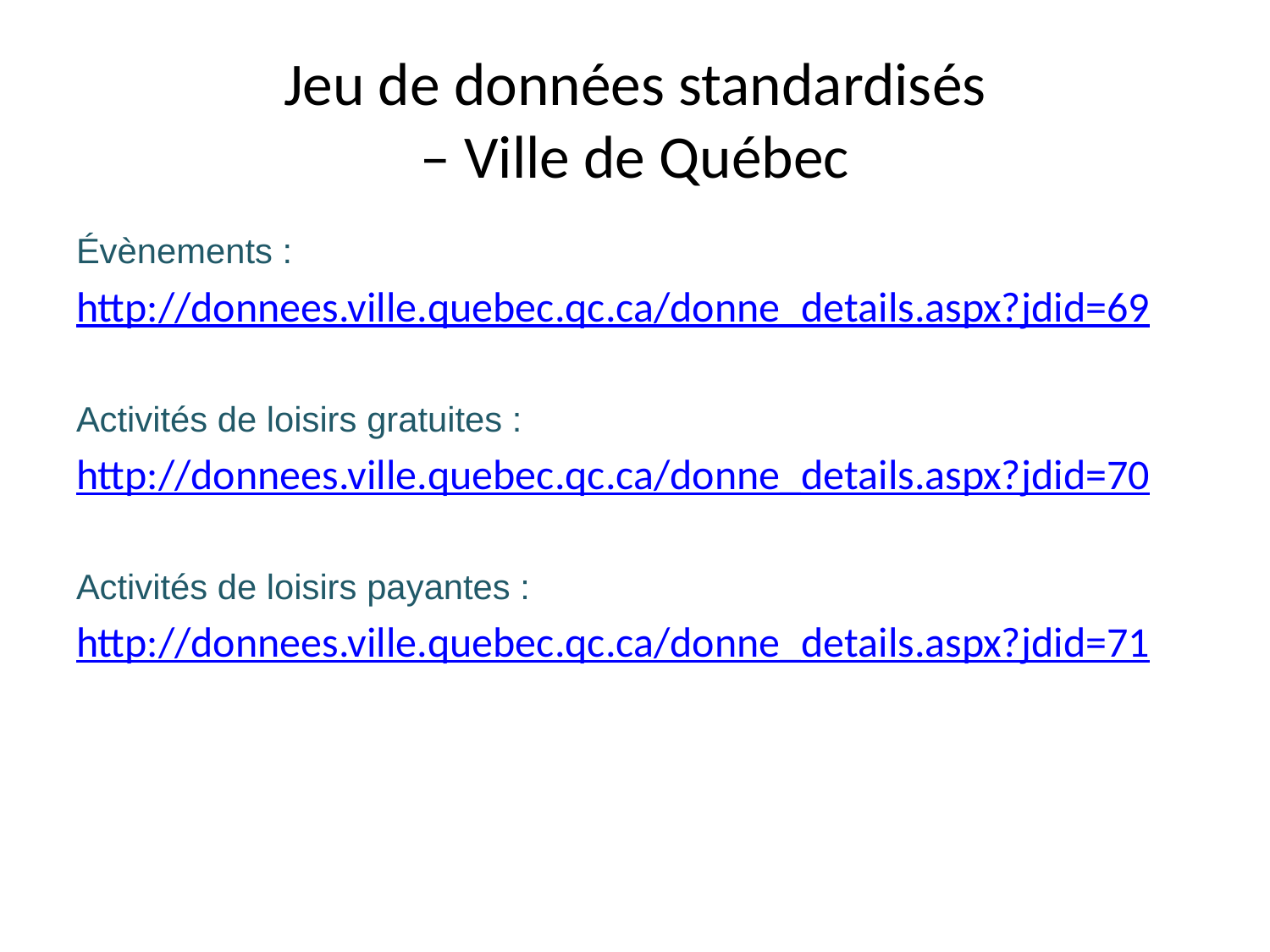

# Jeu de données standardisés – Ville de Québec
Évènements :
http://donnees.ville.quebec.qc.ca/donne_details.aspx?jdid=69

Activités de loisirs gratuites :
http://donnees.ville.quebec.qc.ca/donne_details.aspx?jdid=70

Activités de loisirs payantes :
http://donnees.ville.quebec.qc.ca/donne_details.aspx?jdid=71